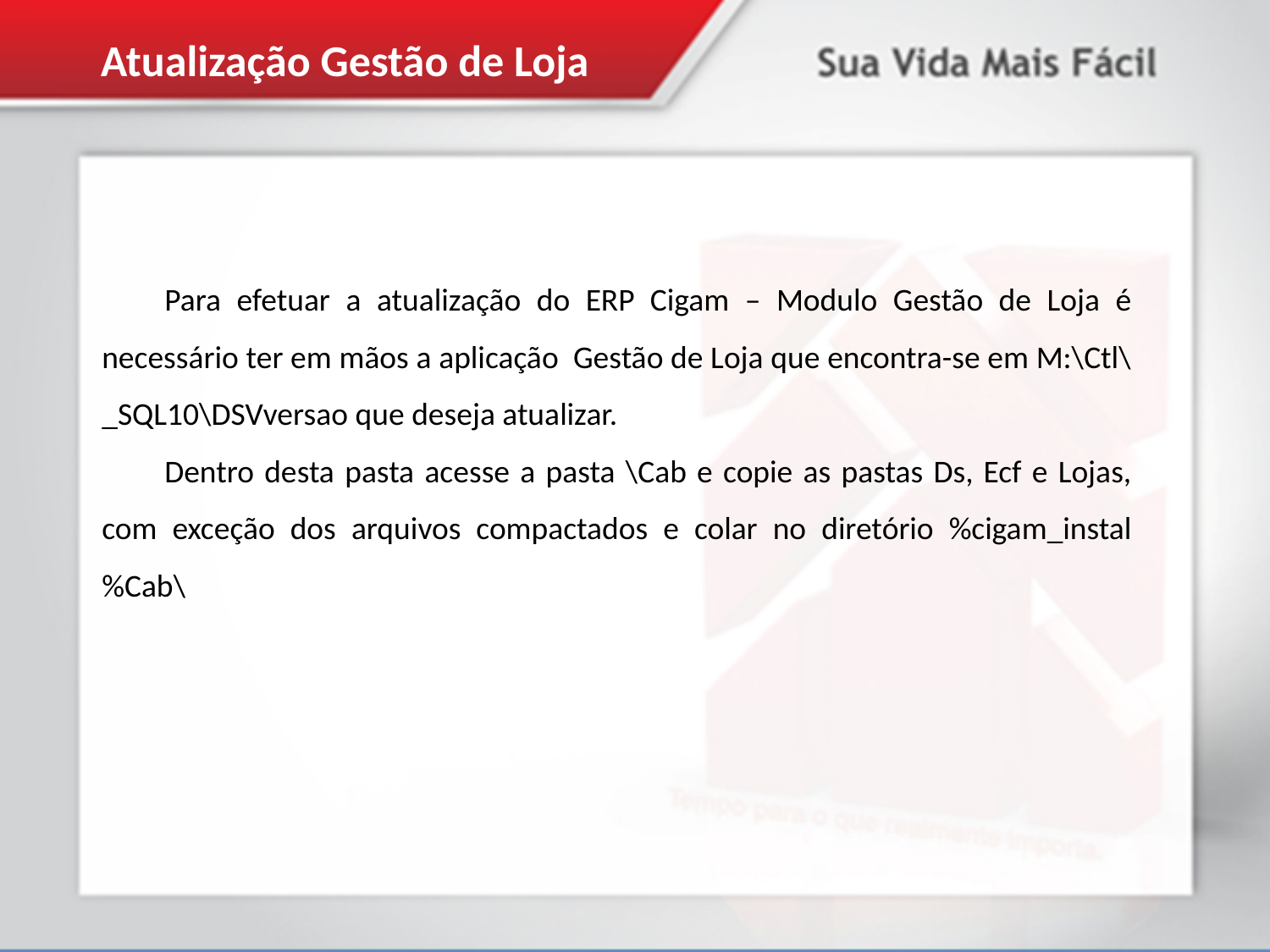

Atualização Gestão de Loja

Para efetuar a atualização do ERP Cigam – Modulo Gestão de Loja é necessário ter em mãos a aplicação  Gestão de Loja que encontra-se em M:\Ctl\_SQL10\DSVversao que deseja atualizar.
Dentro desta pasta acesse a pasta \Cab e copie as pastas Ds, Ecf e Lojas, com exceção dos arquivos compactados e colar no diretório %cigam_instal%Cab\